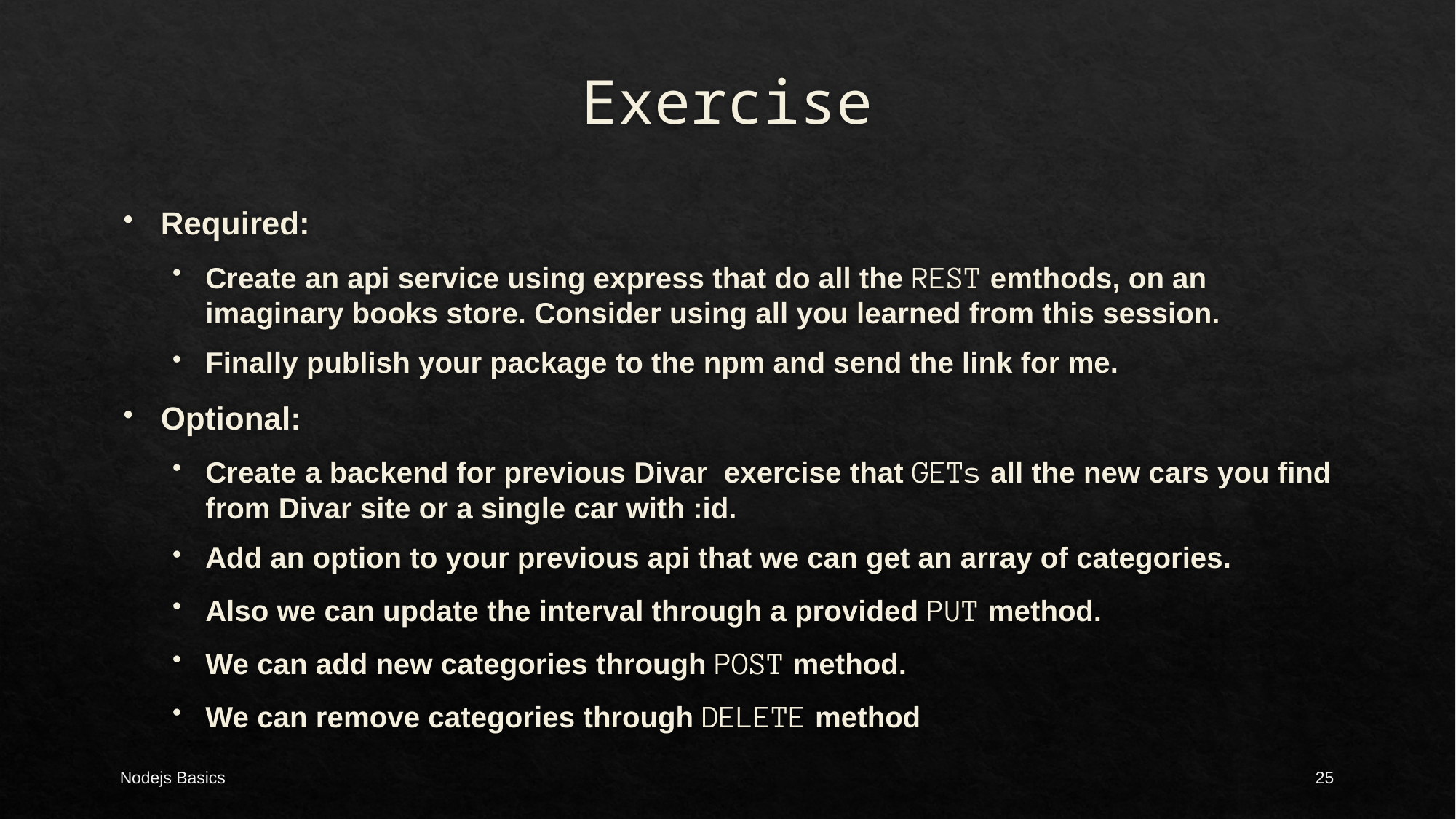

# Exercise
Required:
Create an api service using express that do all the REST emthods, on an imaginary books store. Consider using all you learned from this session.
Finally publish your package to the npm and send the link for me.
Optional:
Create a backend for previous Divar  exercise that GETs all the new cars you find from Divar site or a single car with :id.
Add an option to your previous api that we can get an array of categories.
Also we can update the interval through a provided PUT method.
We can add new categories through POST method.
We can remove categories through DELETE method

Nodejs Basics
25